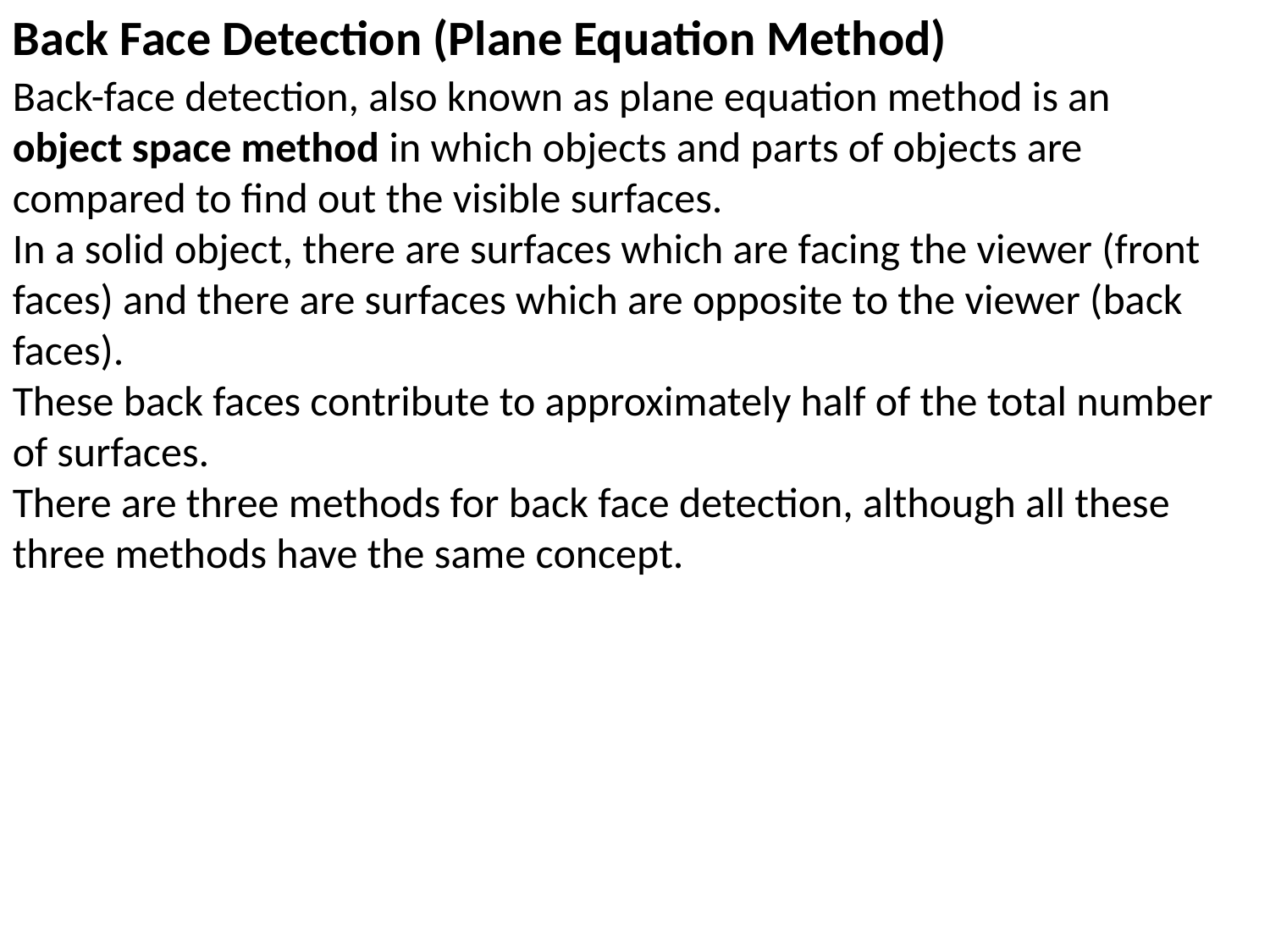

Back Face Detection (Plane Equation Method)
Back-face detection, also known as plane equation method is an object space method in which objects and parts of objects are compared to find out the visible surfaces.
In a solid object, there are surfaces which are facing the viewer (front faces) and there are surfaces which are opposite to the viewer (back faces).
These back faces contribute to approximately half of the total number of surfaces.
There are three methods for back face detection, although all these three methods have the same concept.